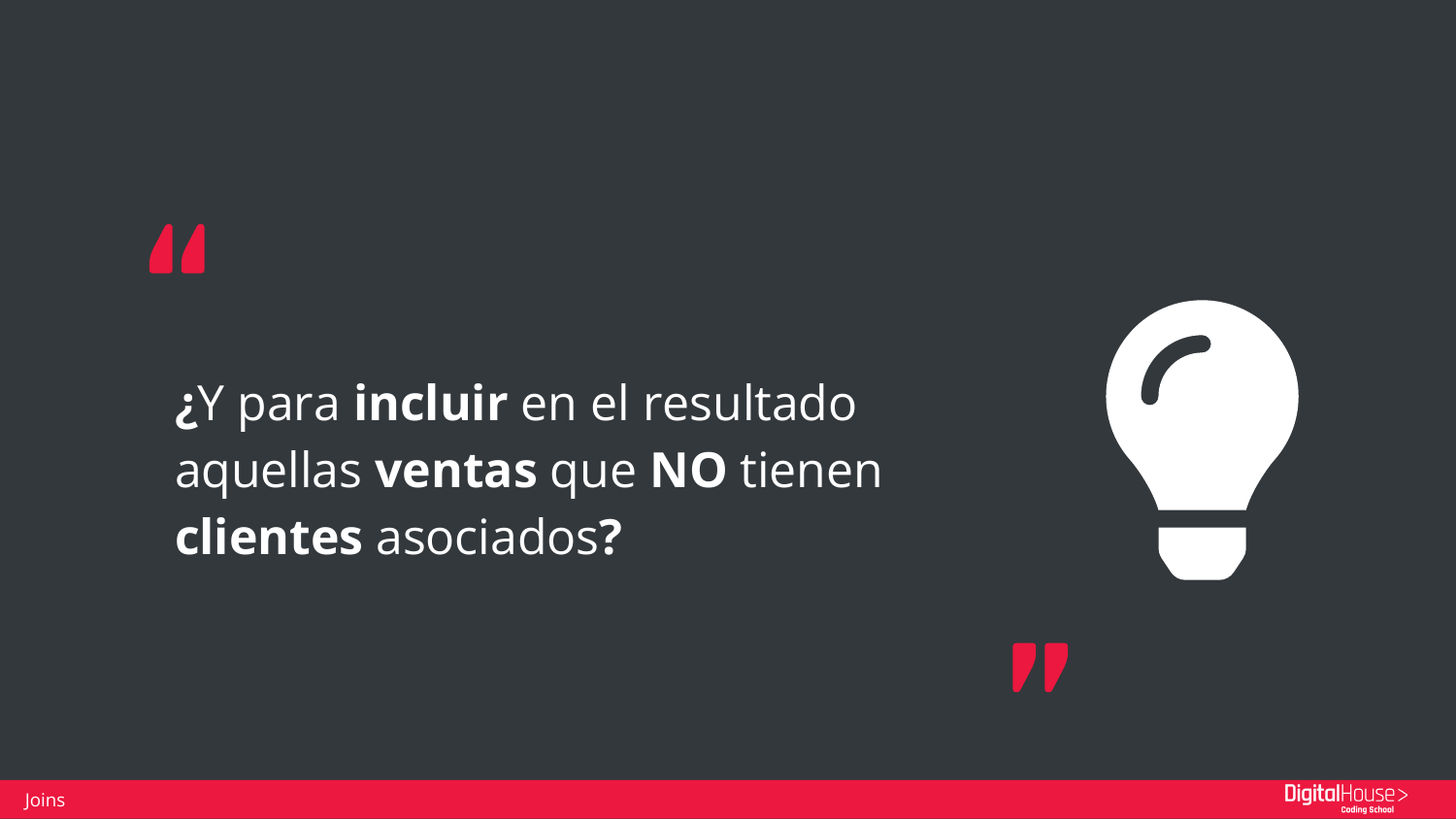

¿Y para incluir en el resultado aquellas ventas que NO tienen clientes asociados?